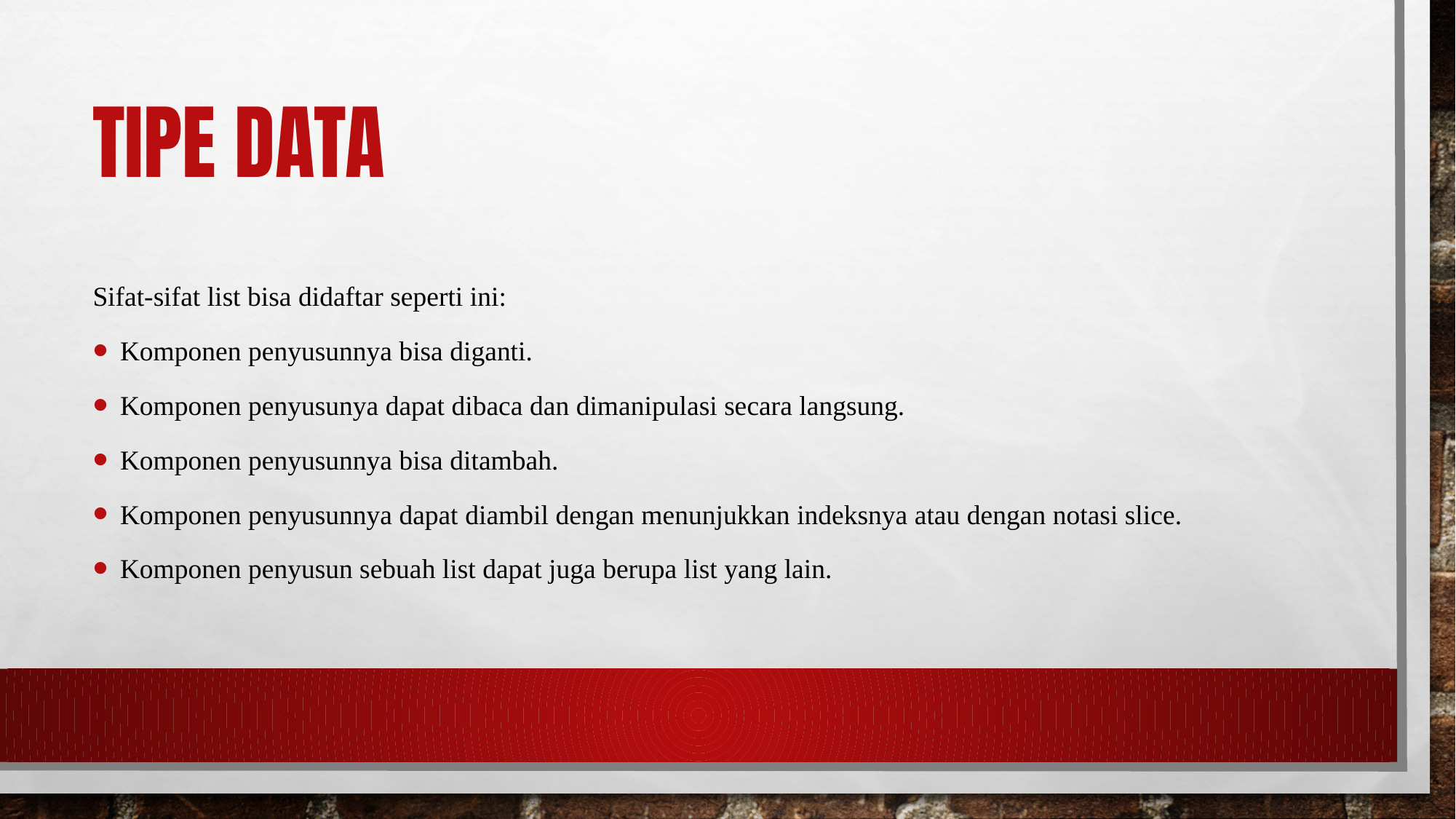

# Tipe data
Sifat-sifat list bisa didaftar seperti ini:
Komponen penyusunnya bisa diganti.
Komponen penyusunya dapat dibaca dan dimanipulasi secara langsung.
Komponen penyusunnya bisa ditambah.
Komponen penyusunnya dapat diambil dengan menunjukkan indeksnya atau dengan notasi slice.
Komponen penyusun sebuah list dapat juga berupa list yang lain.